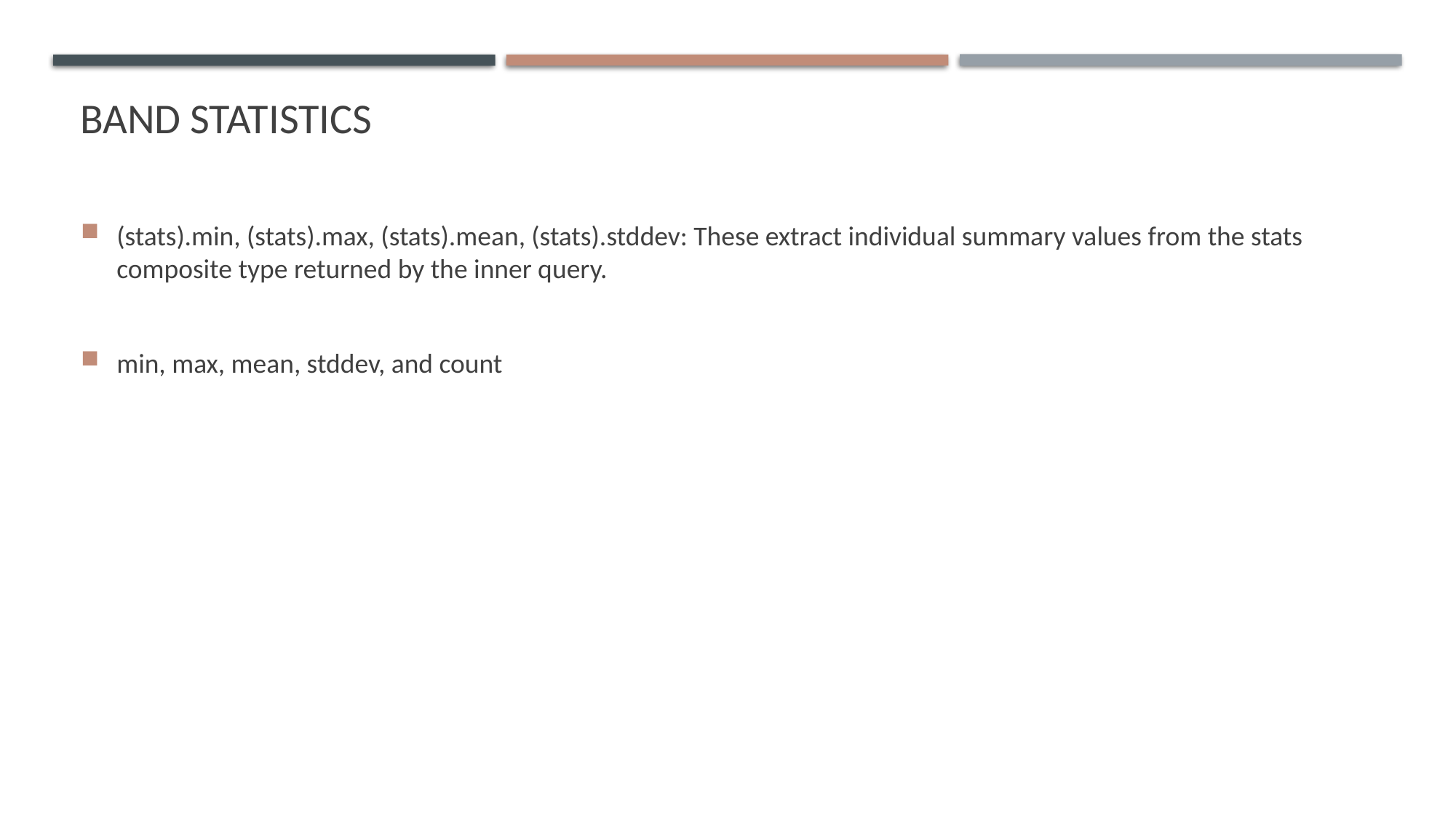

# BAND STATISTICS

(stats).min, (stats).max, (stats).mean, (stats).stddev: These extract individual summary values from the stats composite type returned by the inner query.

min, max, mean, stddev, and count